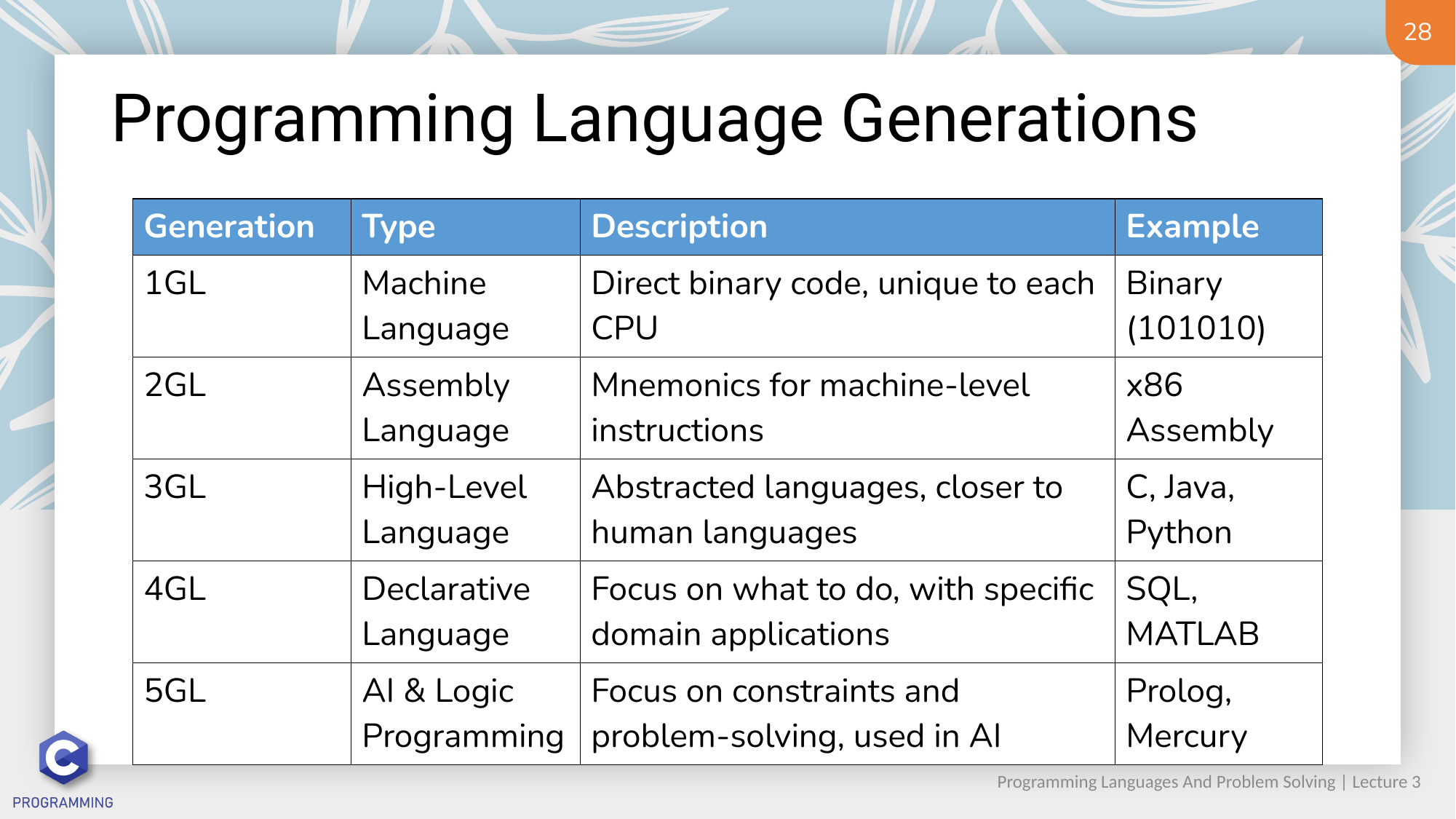

28
# Programming Language Generations
| Generation | Type | Description | Example |
| --- | --- | --- | --- |
| 1GL | Machine Language | Direct binary code, unique to each CPU | Binary (101010) |
| 2GL | Assembly Language | Mnemonics for machine-level instructions | x86 Assembly |
| 3GL | High-Level Language | Abstracted languages, closer to human languages | C, Java, Python |
| 4GL | Declarative Language | Focus on what to do, with specific domain applications | SQL, MATLAB |
| 5GL | AI & Logic Programming | Focus on constraints and problem-solving, used in AI | Prolog, Mercury |
Programming Languages And Problem Solving | Lecture 3